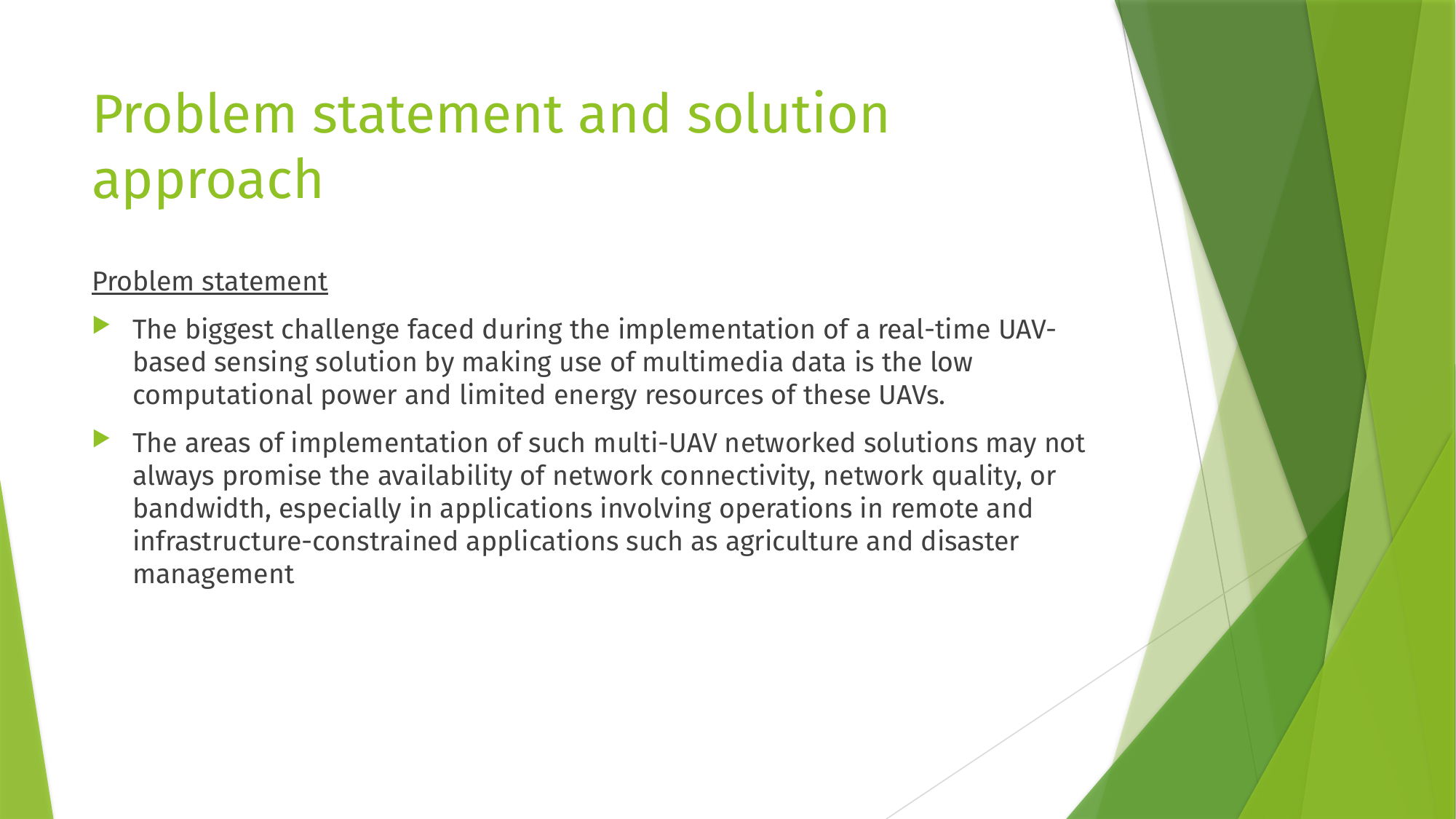

# Problem statement and solution approach
Problem statement
The biggest challenge faced during the implementation of a real-time UAV-based sensing solution by making use of multimedia data is the low computational power and limited energy resources of these UAVs.
The areas of implementation of such multi-UAV networked solutions may not always promise the availability of network connectivity, network quality, or bandwidth, especially in applications involving operations in remote and infrastructure-constrained applications such as agriculture and disaster management